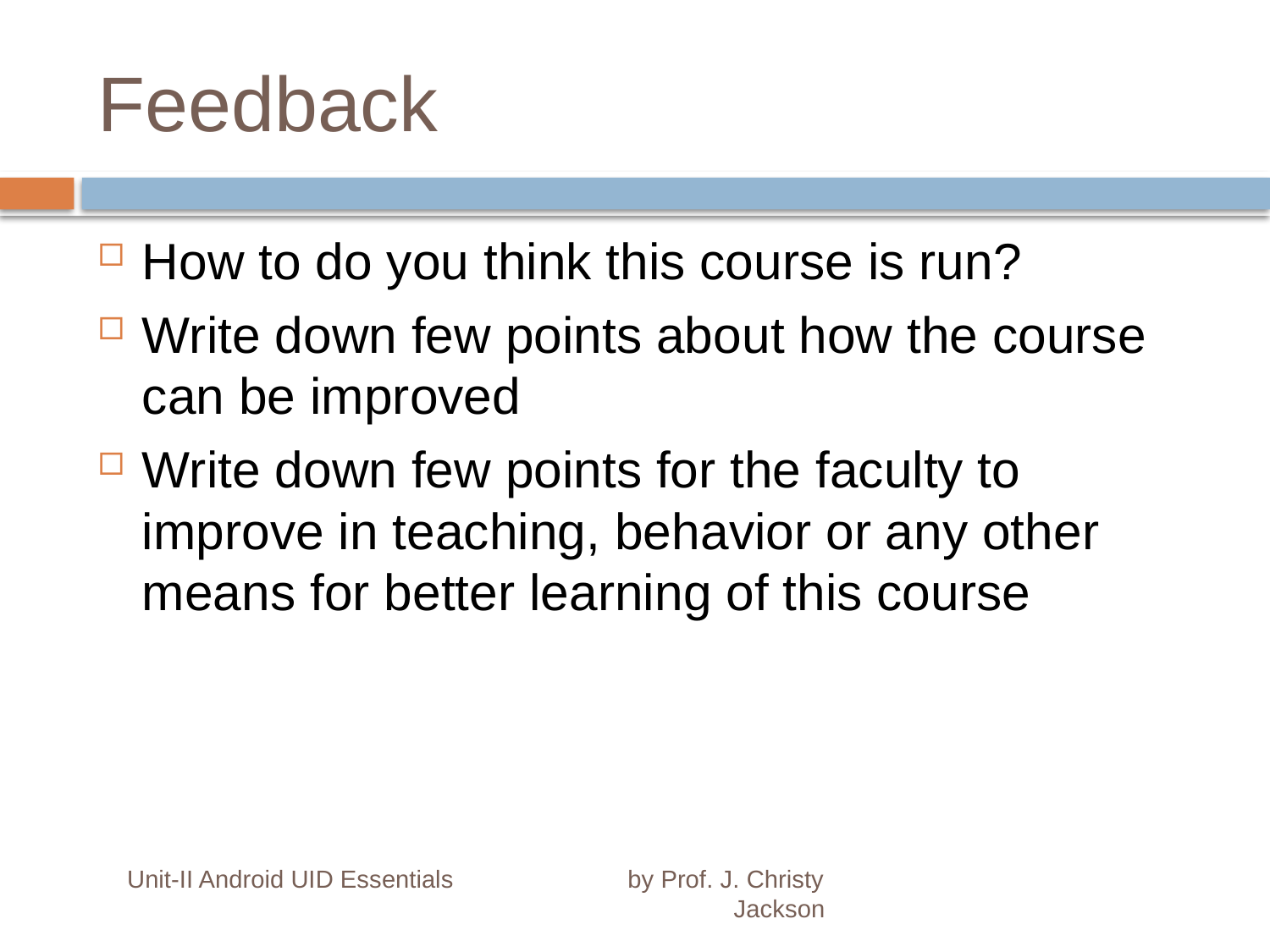

# Feedback
How to do you think this course is run?
Write down few points about how the course can be improved
Write down few points for the faculty to improve in teaching, behavior or any other means for better learning of this course
Unit-II Android UID Essentials                         by Prof. J. Christy Jackson